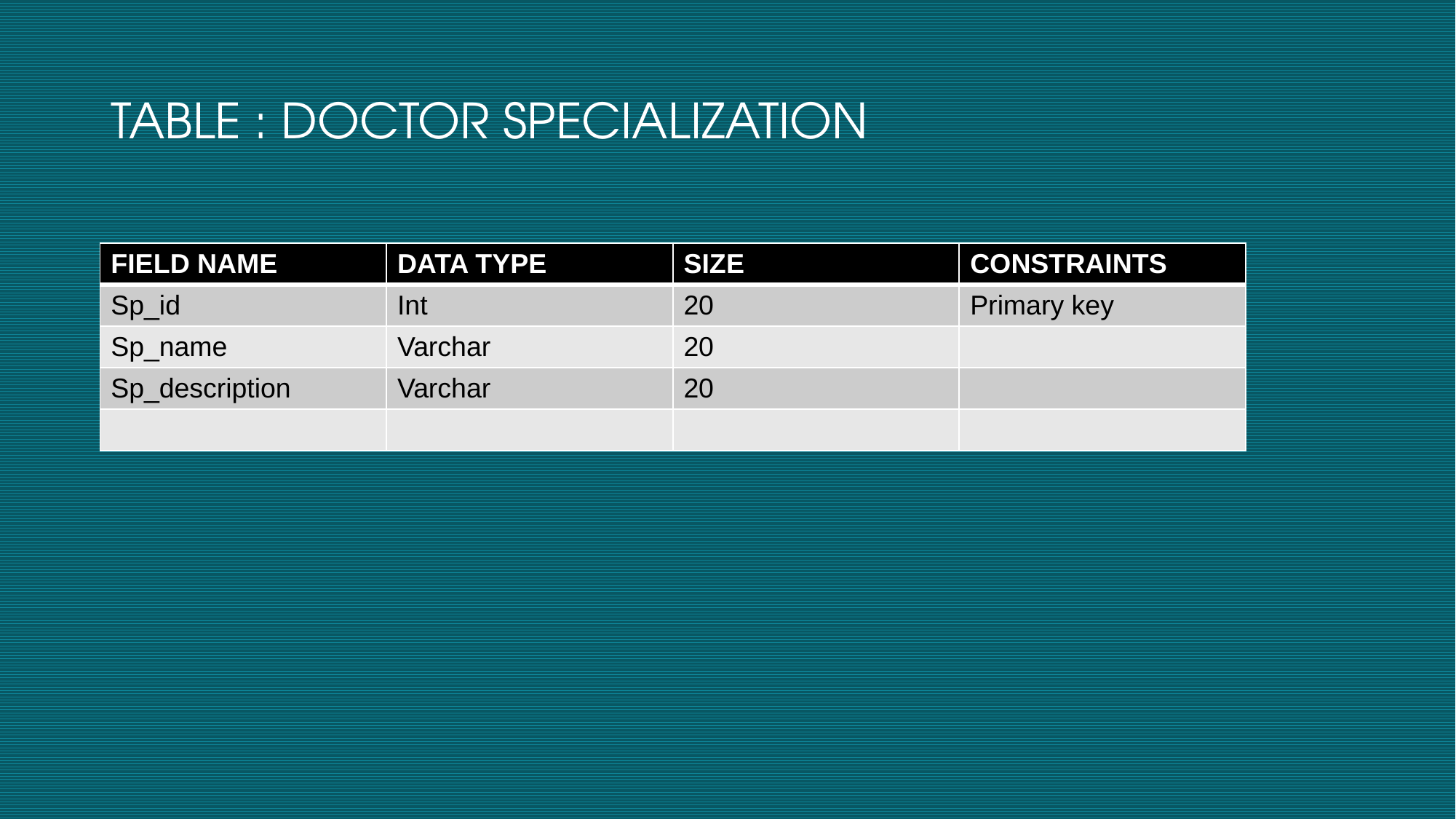

# TABLE : DOCTOR SPECIALIZATION
| FIELD NAME | DATA TYPE | SIZE | CONSTRAINTS |
| --- | --- | --- | --- |
| Sp\_id | Int | 20 | Primary key |
| Sp\_name | Varchar | 20 |  |
| Sp\_description | Varchar | 20 |  |
|  |  |  |  |